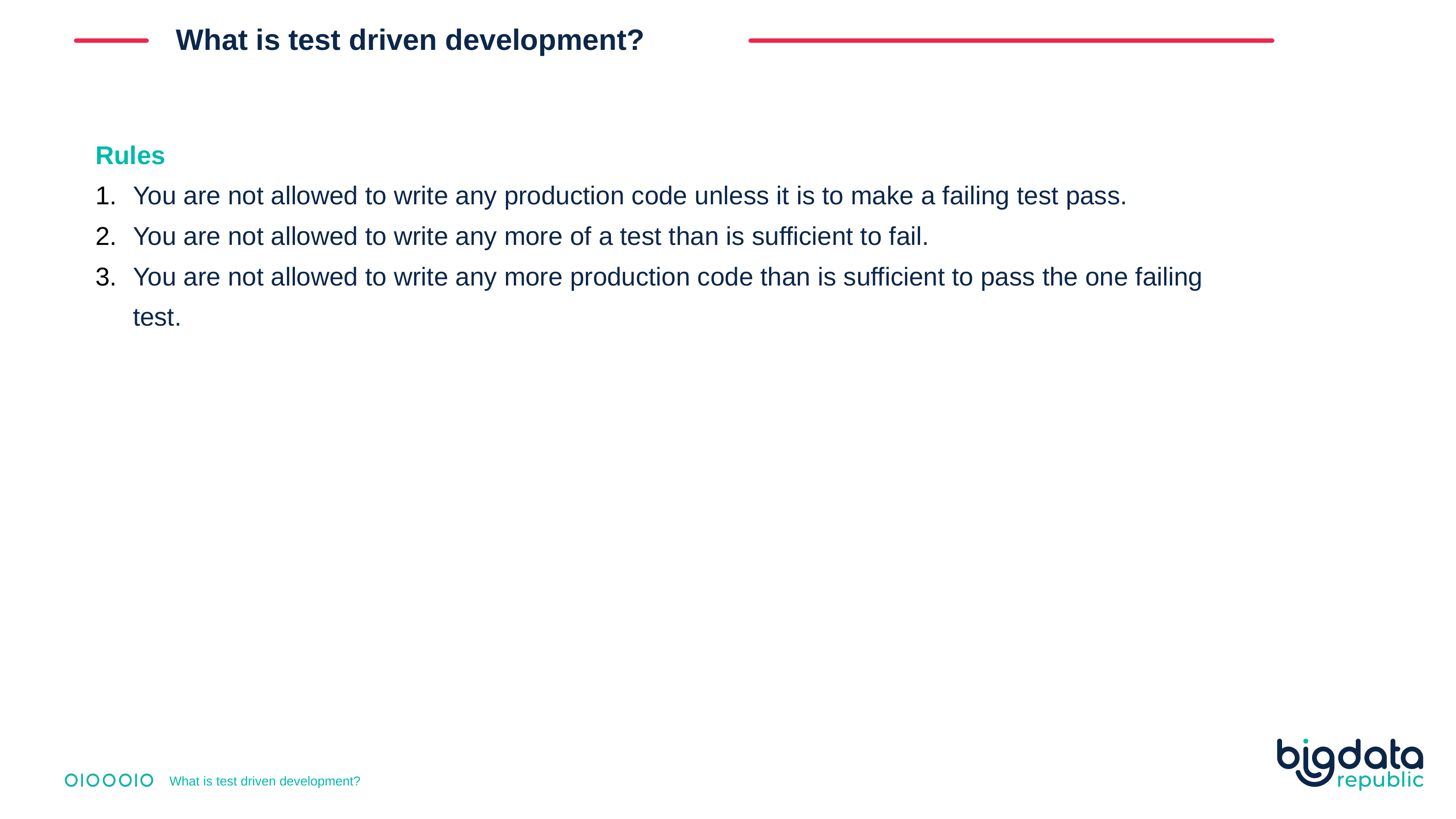

What is test driven development?
Rules
You are not allowed to write any production code unless it is to make a failing test pass.
You are not allowed to write any more of a test than is sufficient to fail.
You are not allowed to write any more production code than is sufficient to pass the one failing test.
What is test driven development?